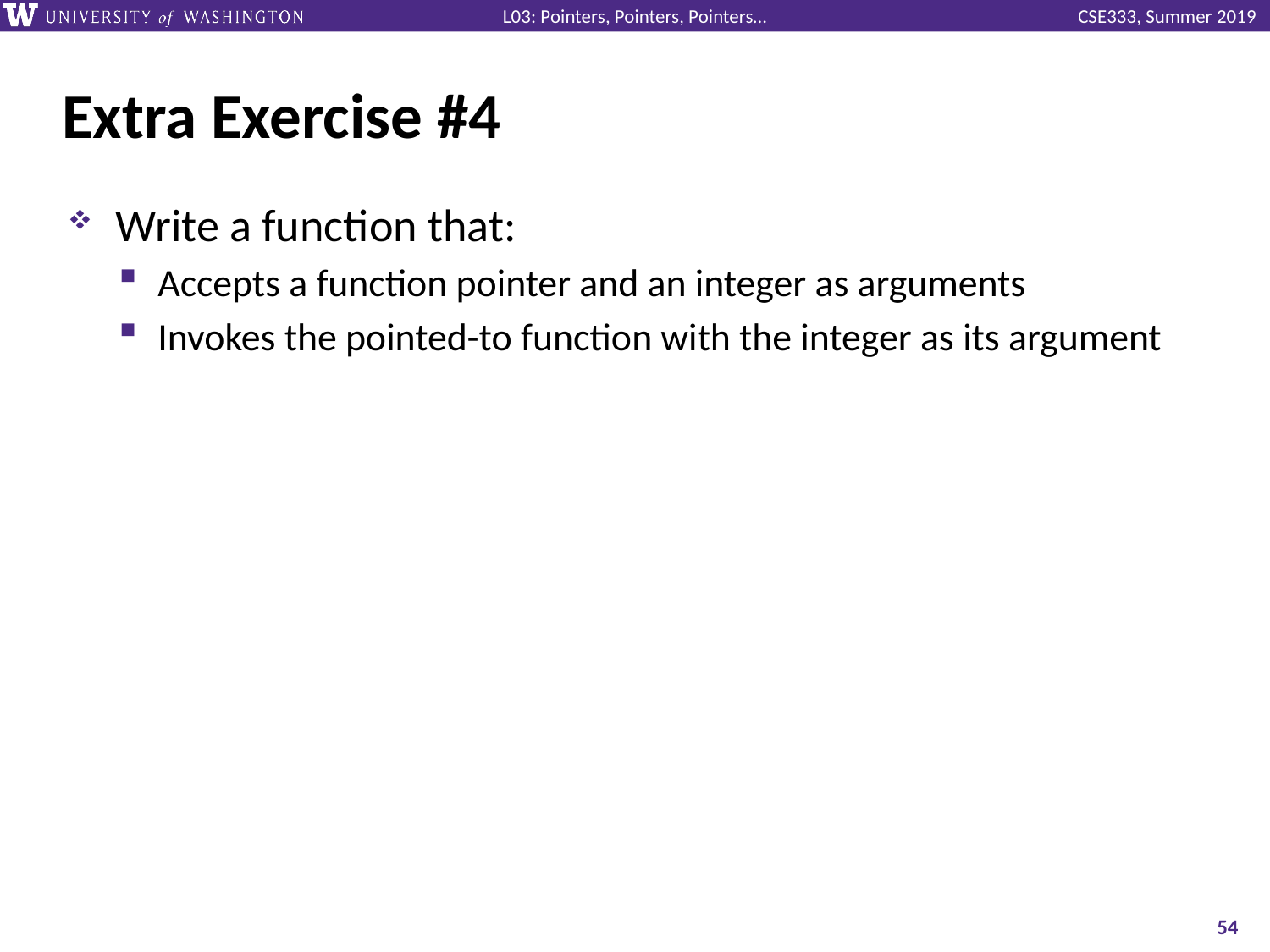

# Extra Exercise #4
Write a function that:
Accepts a function pointer and an integer as arguments
Invokes the pointed-to function with the integer as its argument
54